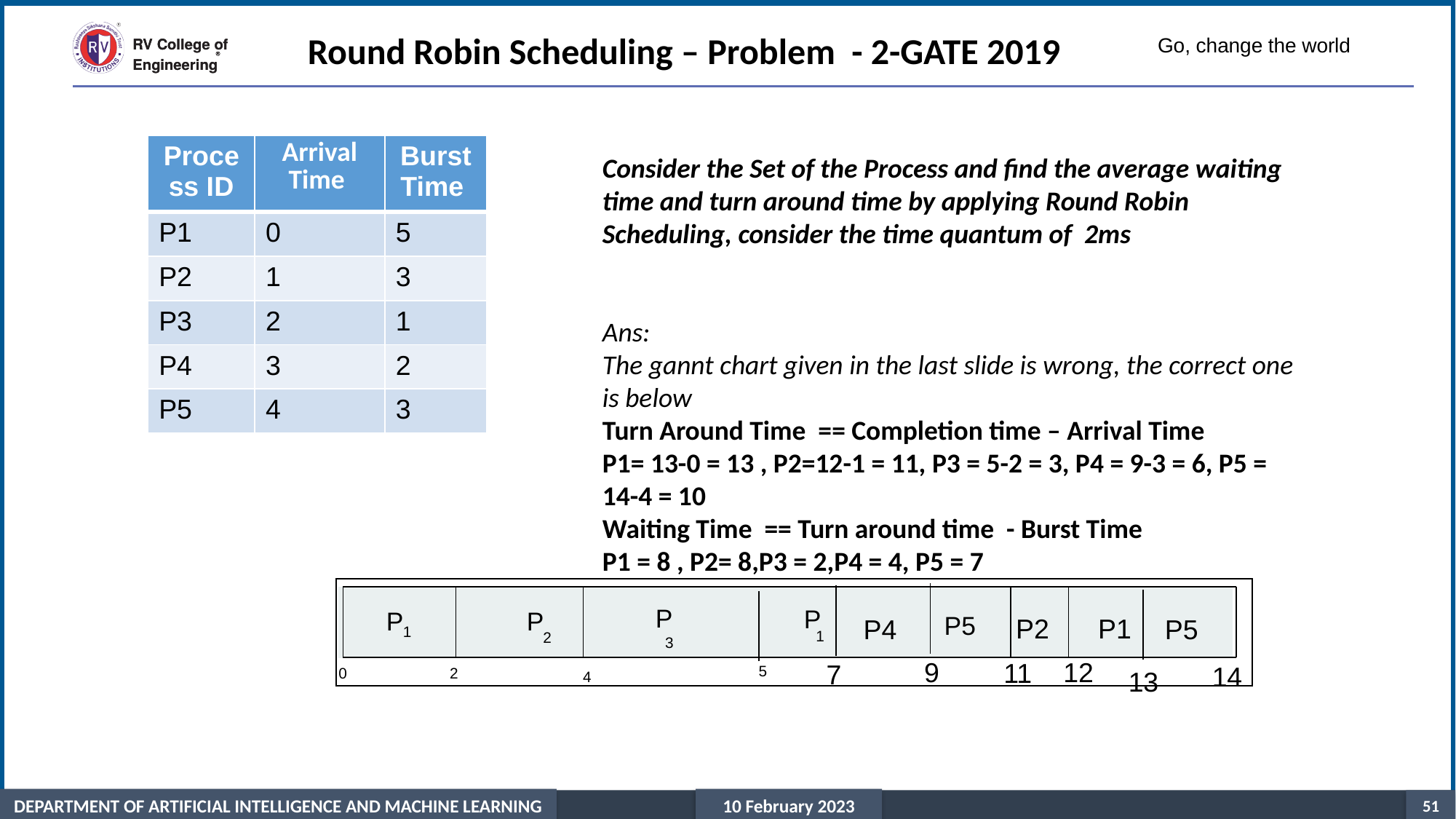

Round Robin Scheduling – Problem  - 2-GATE 2019

# Go, change the world
RV College of
Engineering

| Process ID | Arrival Time | Burst Time |
| --- | --- | --- |
| P1 | 0 | 5 |
| P2 | 1 | 3 |
| P3 | 2 | 1 |
| P4 | 3 | 2 |
| P5 | 4 | 3 |
Consider the Set of the Process and find the average waiting time and turn around time by applying Round Robin Scheduling, consider the time quantum of  2ms

Ans:
The gannt chart given in the last slide is wrong, the correct one is below
Turn Around Time  == Completion time – Arrival Time
P1= 13-0 = 13 , P2=12-1 = 11, P3 = 5-2 = 3, P4 = 9-3 = 6, P5 = 14-4 = 10
Waiting Time  == Turn around time  - Burst Time
P1 = 8 , P2= 8,P3 = 2,P4 = 4, P5 = 7

P
P
P
P
1
1
2
3
5
0
2

4
P1
P2
P4
P5
P5
9
12
11
7
14

13